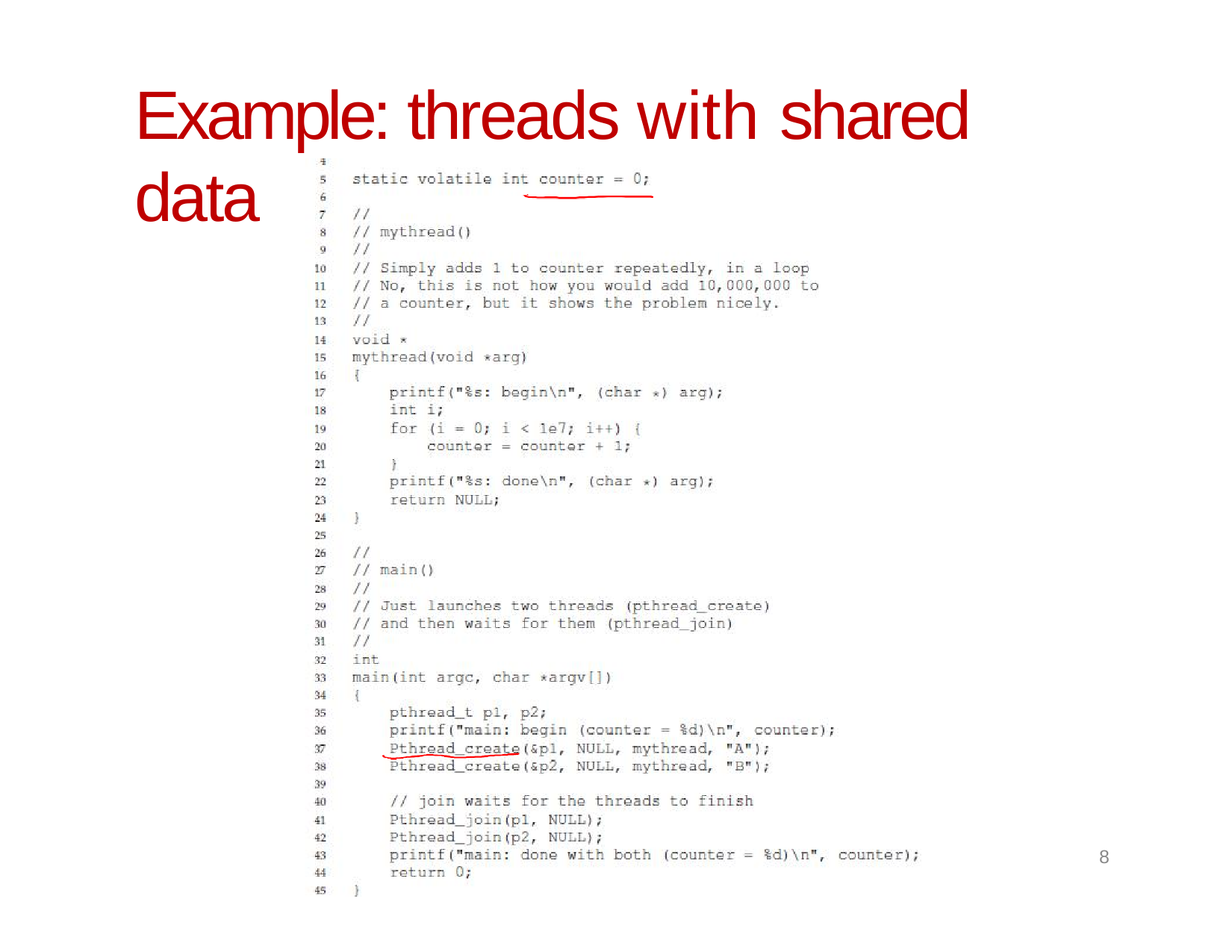

# Example: threads with shared data

8